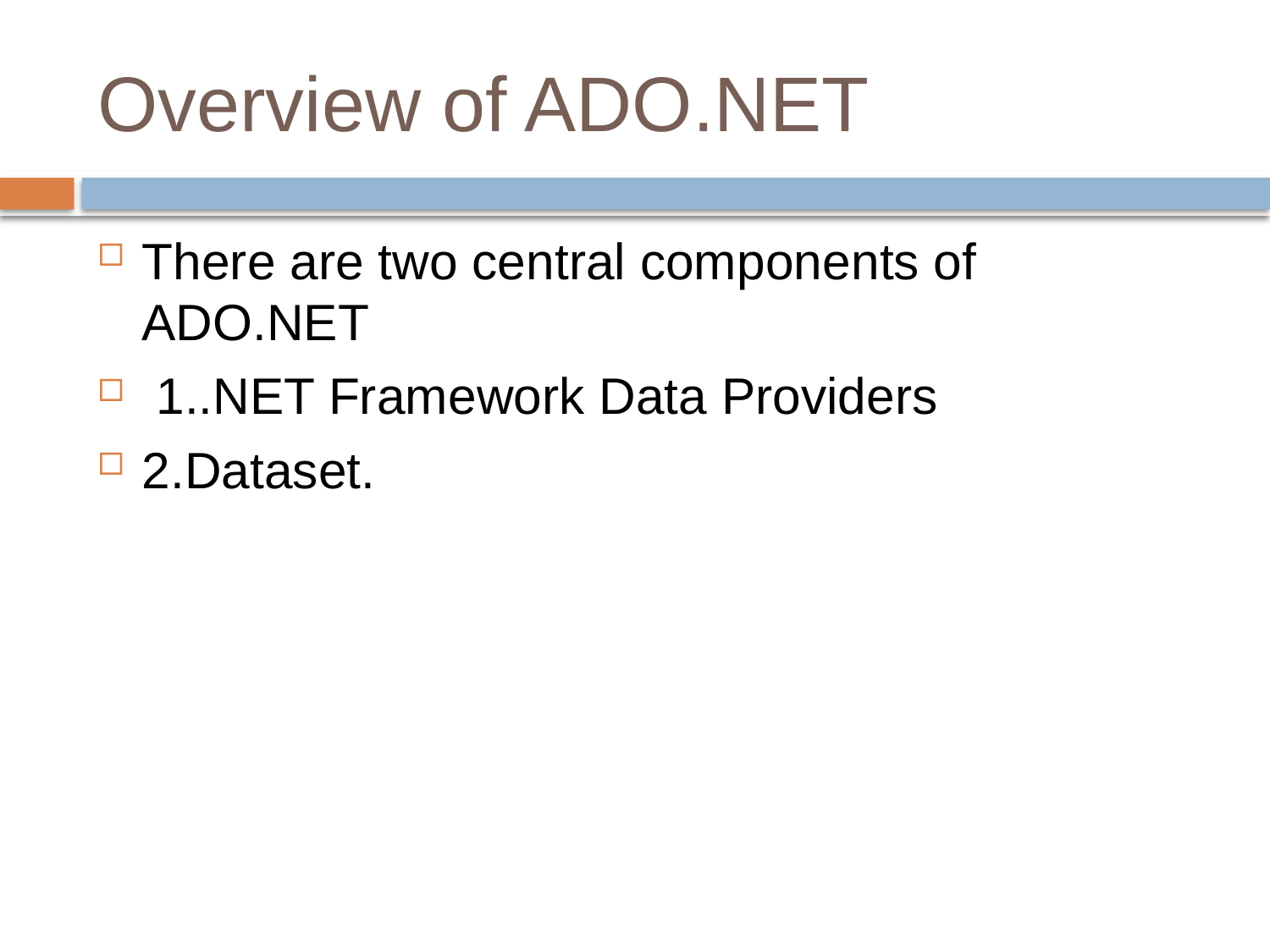

# Overview of ADO.NET
There are two central components of ADO.NET
 1..NET Framework Data Providers
2.Dataset.